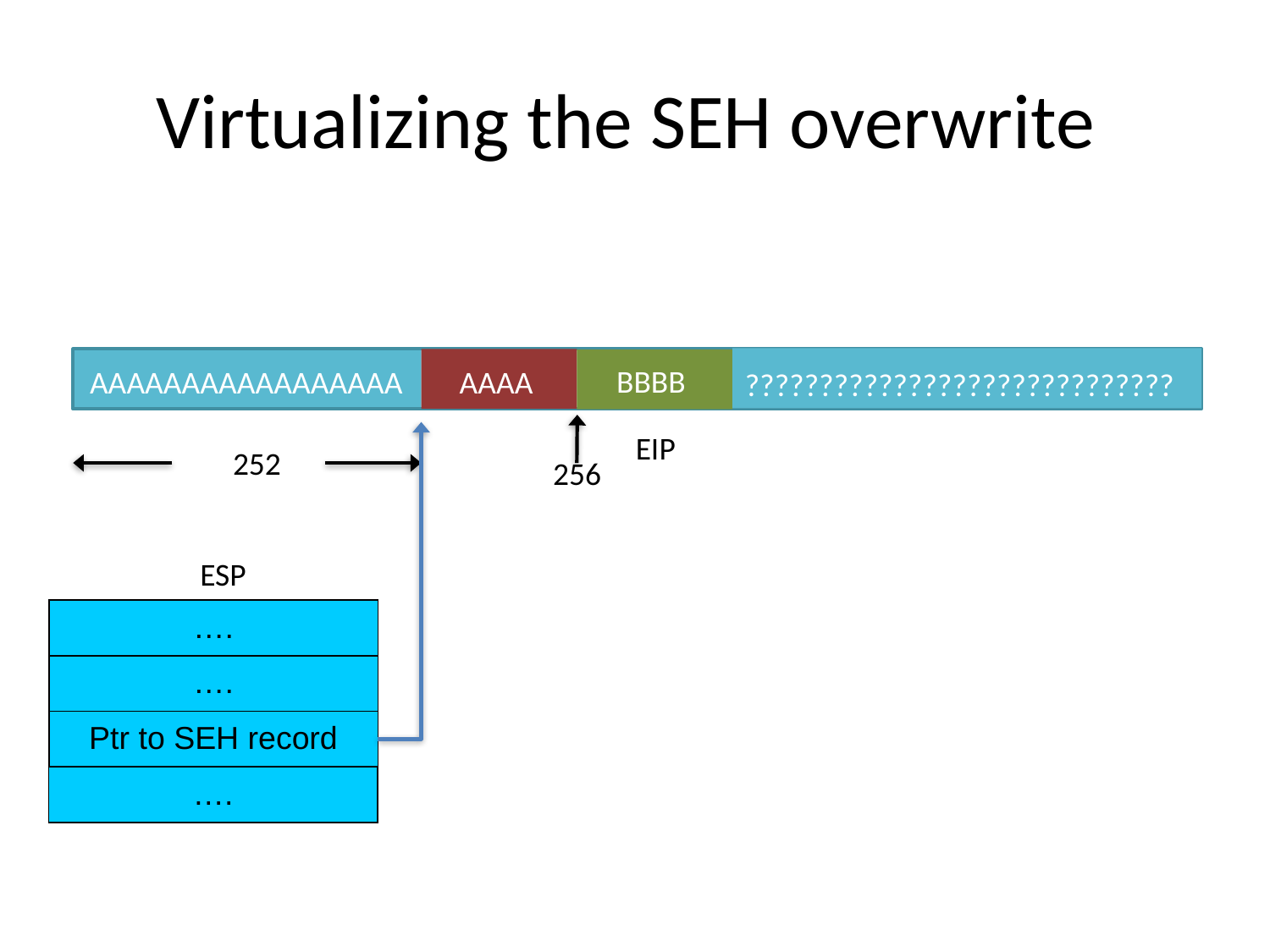

# Virtualizing the SEH overwrite

BBBB
AAAAAAAAAAAAAAAAA
AAAA
??????????????????????????????
EIP
252
256
ESP
….
….
Ptr to SEH record
….